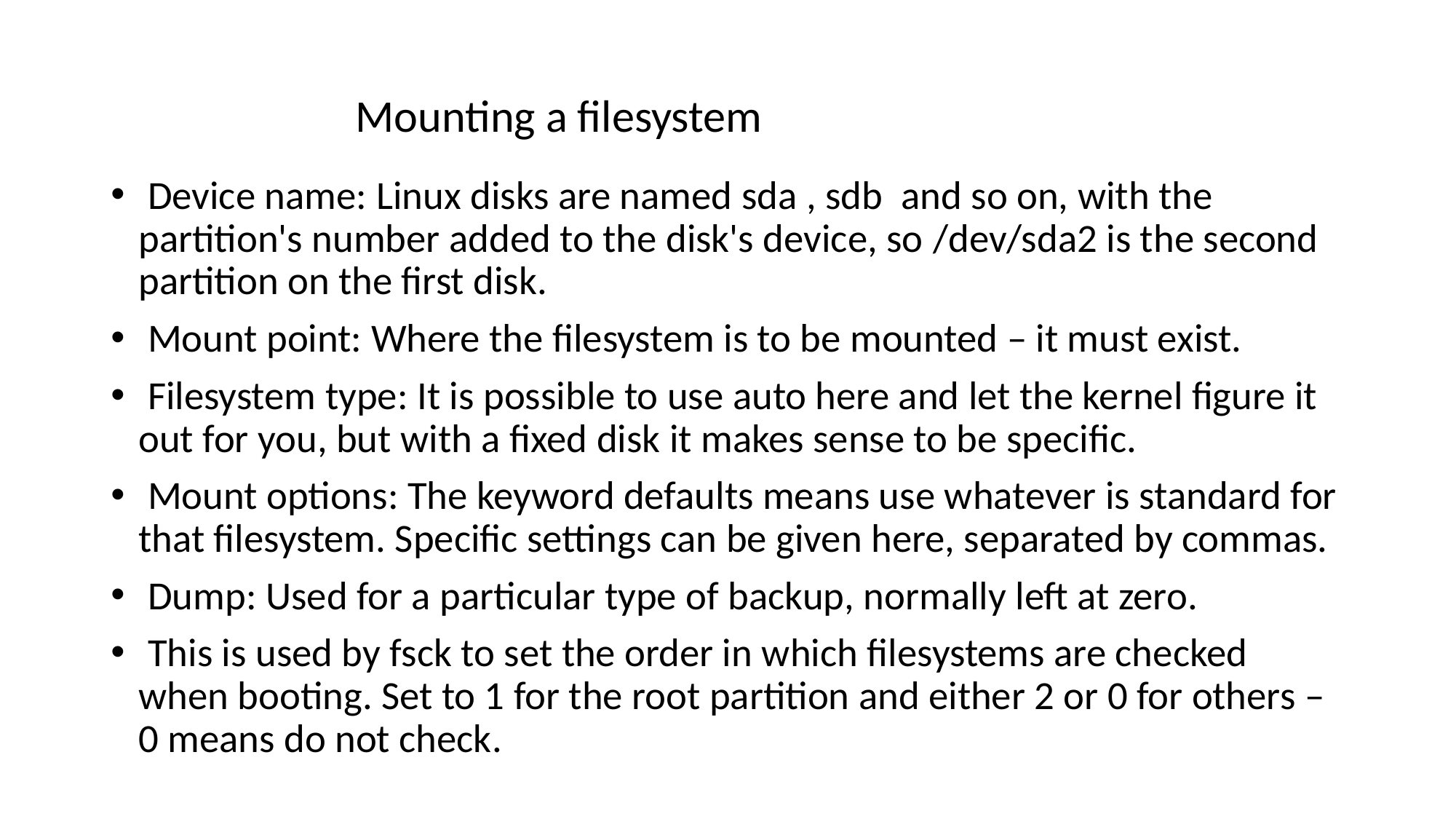

# Mounting a filesystem
 Device name: Linux disks are named sda , sdb  and so on, with the partition's number added to the disk's device, so /dev/sda2 is the second partition on the first disk.
 Mount point: Where the filesystem is to be mounted – it must exist.
 Filesystem type: It is possible to use auto here and let the kernel figure it out for you, but with a fixed disk it makes sense to be specific.
 Mount options: The keyword defaults means use whatever is standard for that filesystem. Specific settings can be given here, separated by commas.
 Dump: Used for a particular type of backup, normally left at zero.
 This is used by fsck to set the order in which filesystems are checked when booting. Set to 1 for the root partition and either 2 or 0 for others – 0 means do not check.